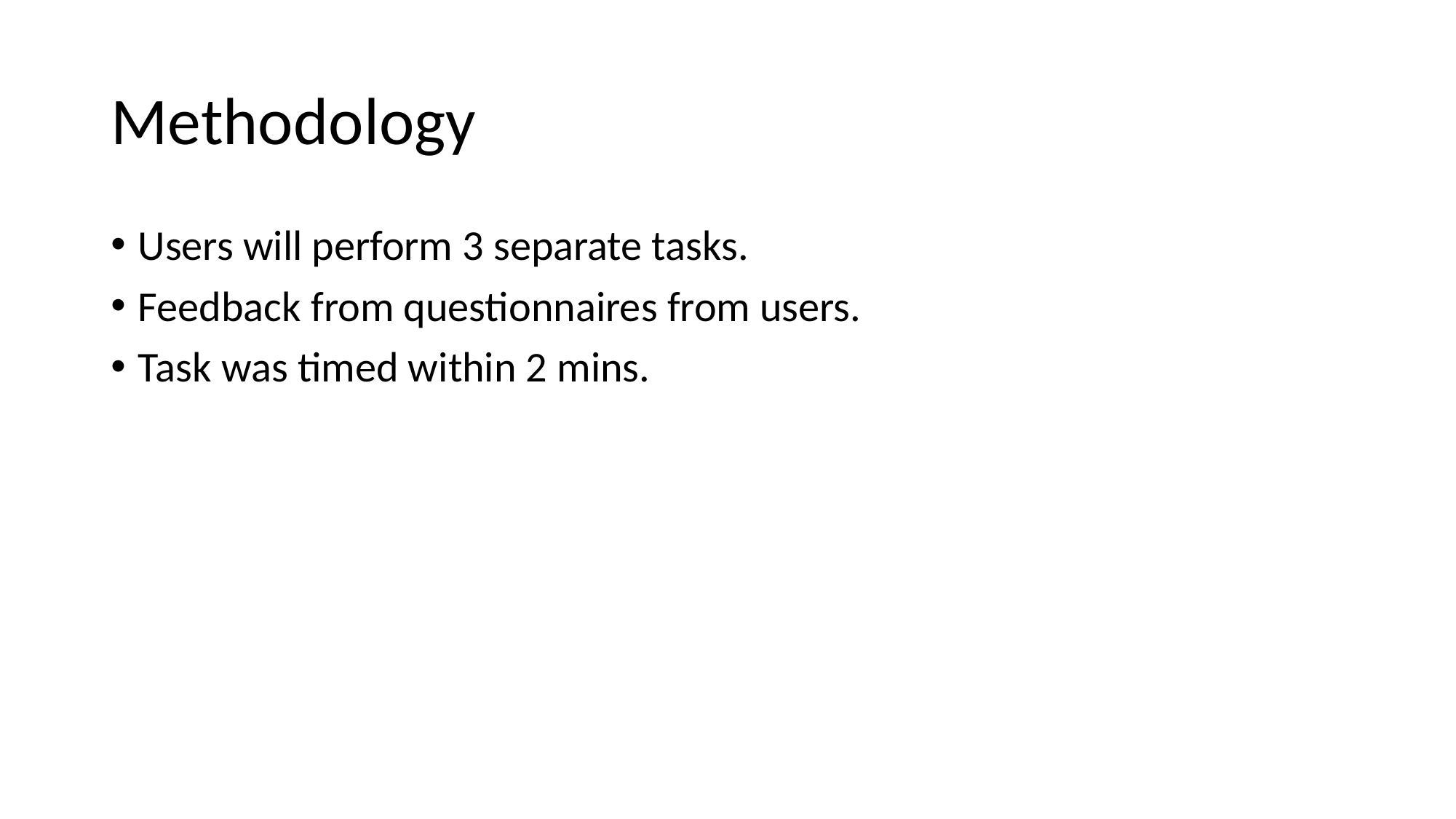

# Methodology
Users will perform 3 separate tasks.
Feedback from questionnaires from users.
Task was timed within 2 mins.